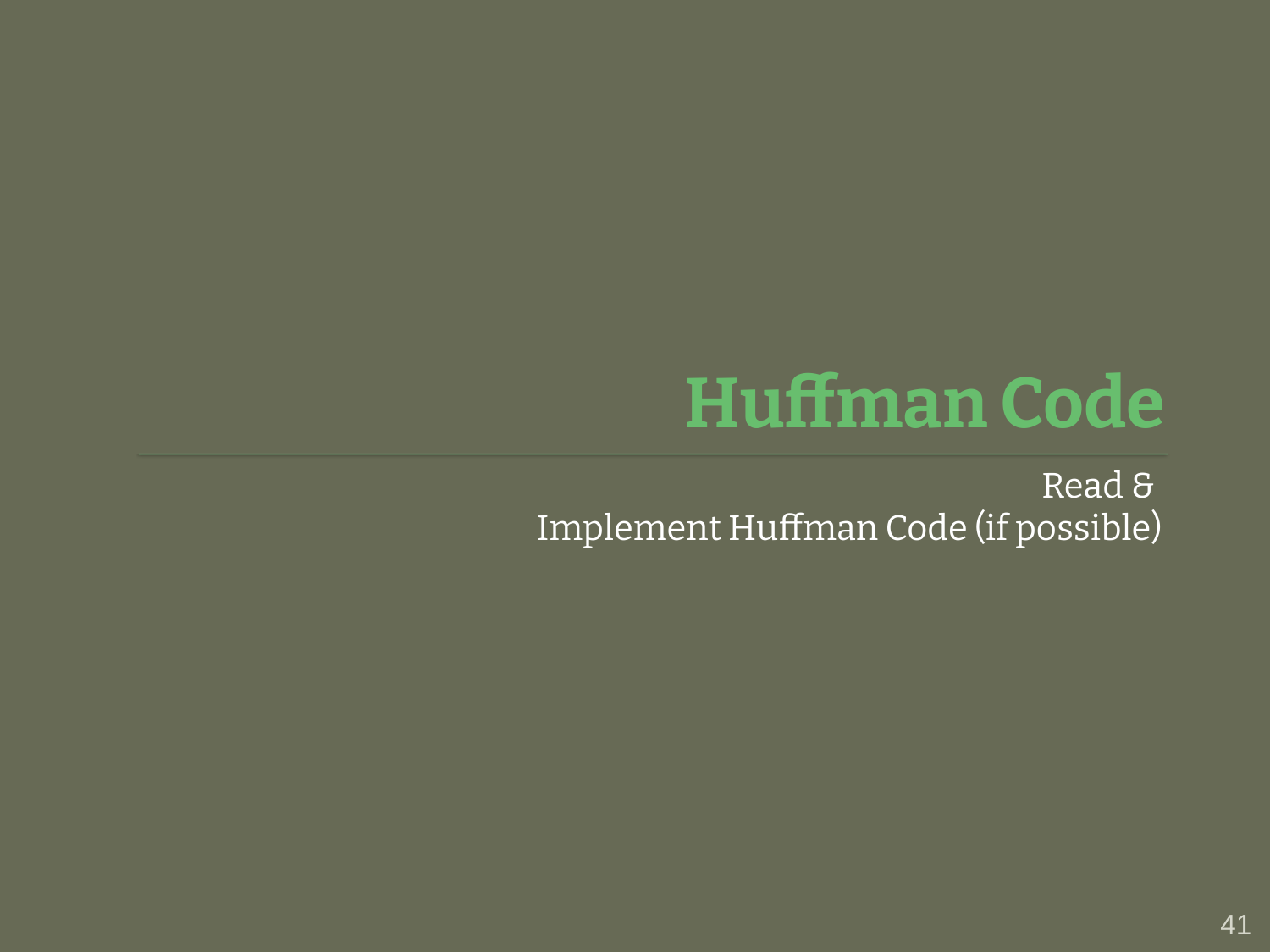

# Huffman Code
Read &
Implement Huffman Code (if possible)

41